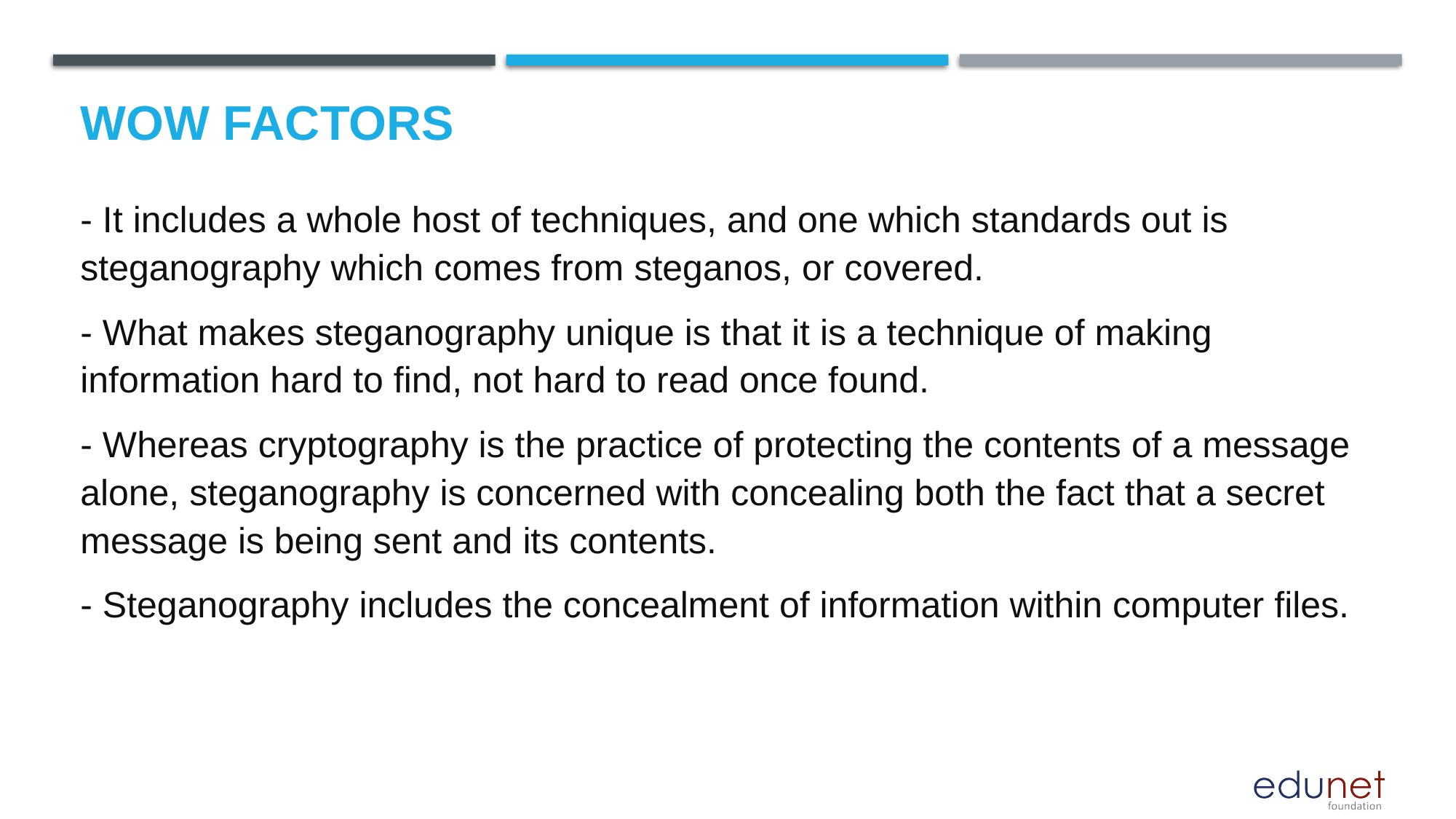

# Wow factors
- It includes a whole host of techniques, and one which standards out is steganography which comes from steganos, or covered.
- What makes steganography unique is that it is a technique of making information hard to find, not hard to read once found.
- Whereas cryptography is the practice of protecting the contents of a message alone, steganography is concerned with concealing both the fact that a secret message is being sent and its contents.
- Steganography includes the concealment of information within computer files.